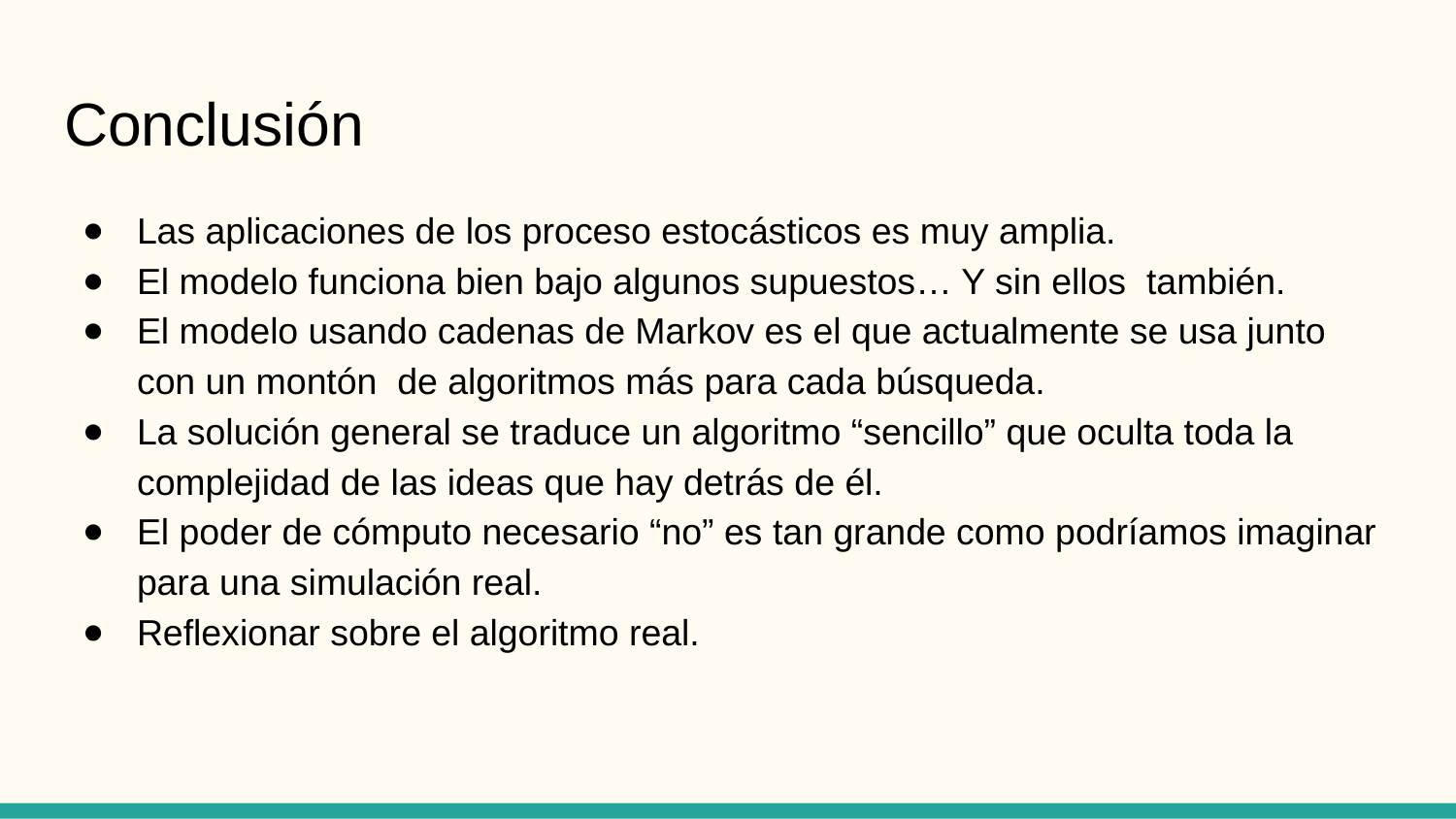

# Conclusión
Las aplicaciones de los proceso estocásticos es muy amplia.
El modelo funciona bien bajo algunos supuestos… Y sin ellos  también.
El modelo usando cadenas de Markov es el que actualmente se usa junto con un montón  de algoritmos más para cada búsqueda.
La solución general se traduce un algoritmo “sencillo” que oculta toda la complejidad de las ideas que hay detrás de él.
El poder de cómputo necesario “no” es tan grande como podríamos imaginar para una simulación real.
Reflexionar sobre el algoritmo real.